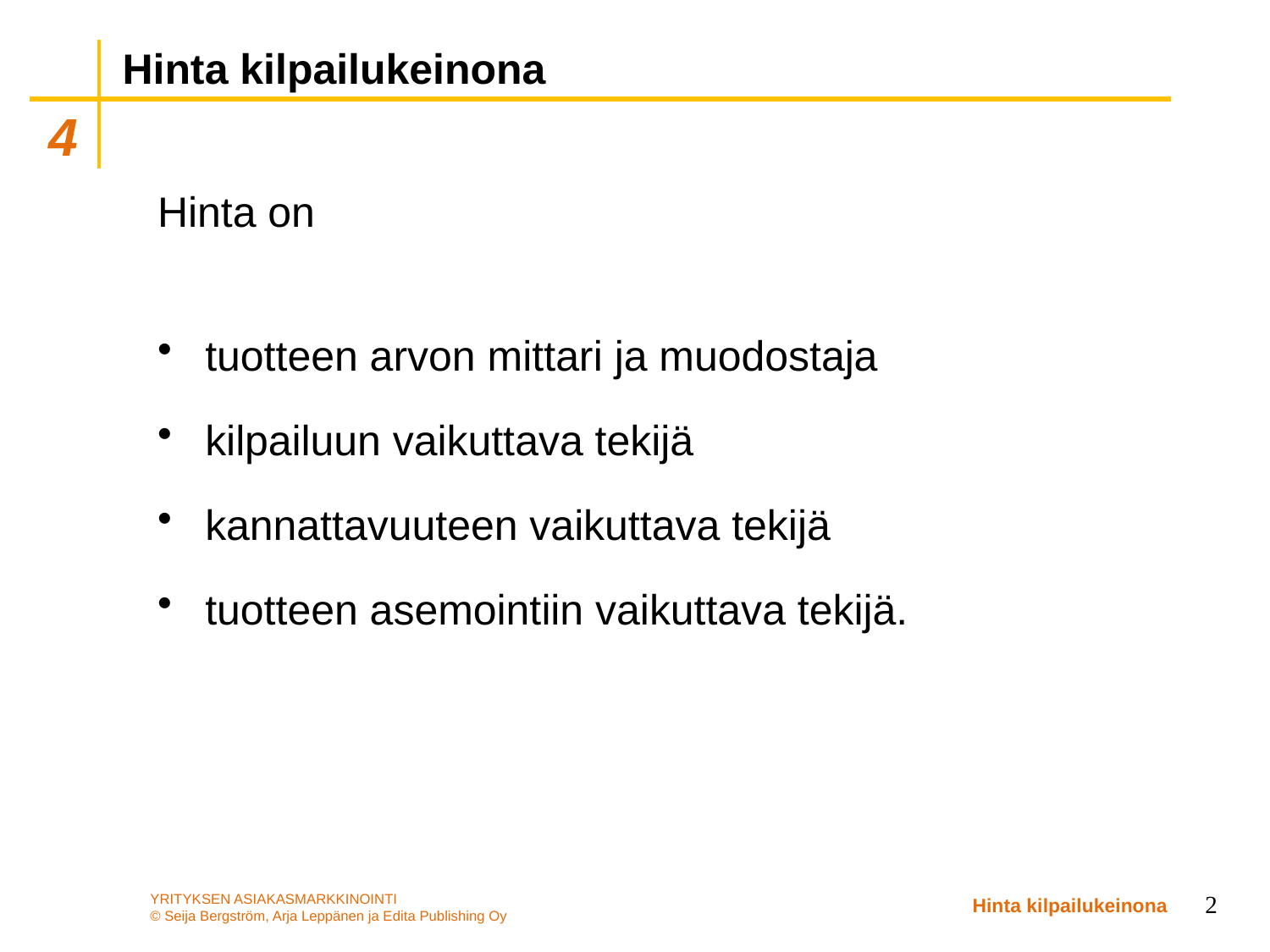

# Hinta kilpailukeinona
Hinta on

tuotteen arvon mittari ja muodostaja
kilpailuun vaikuttava tekijä
kannattavuuteen vaikuttava tekijä
tuotteen asemointiin vaikuttava tekijä.

2